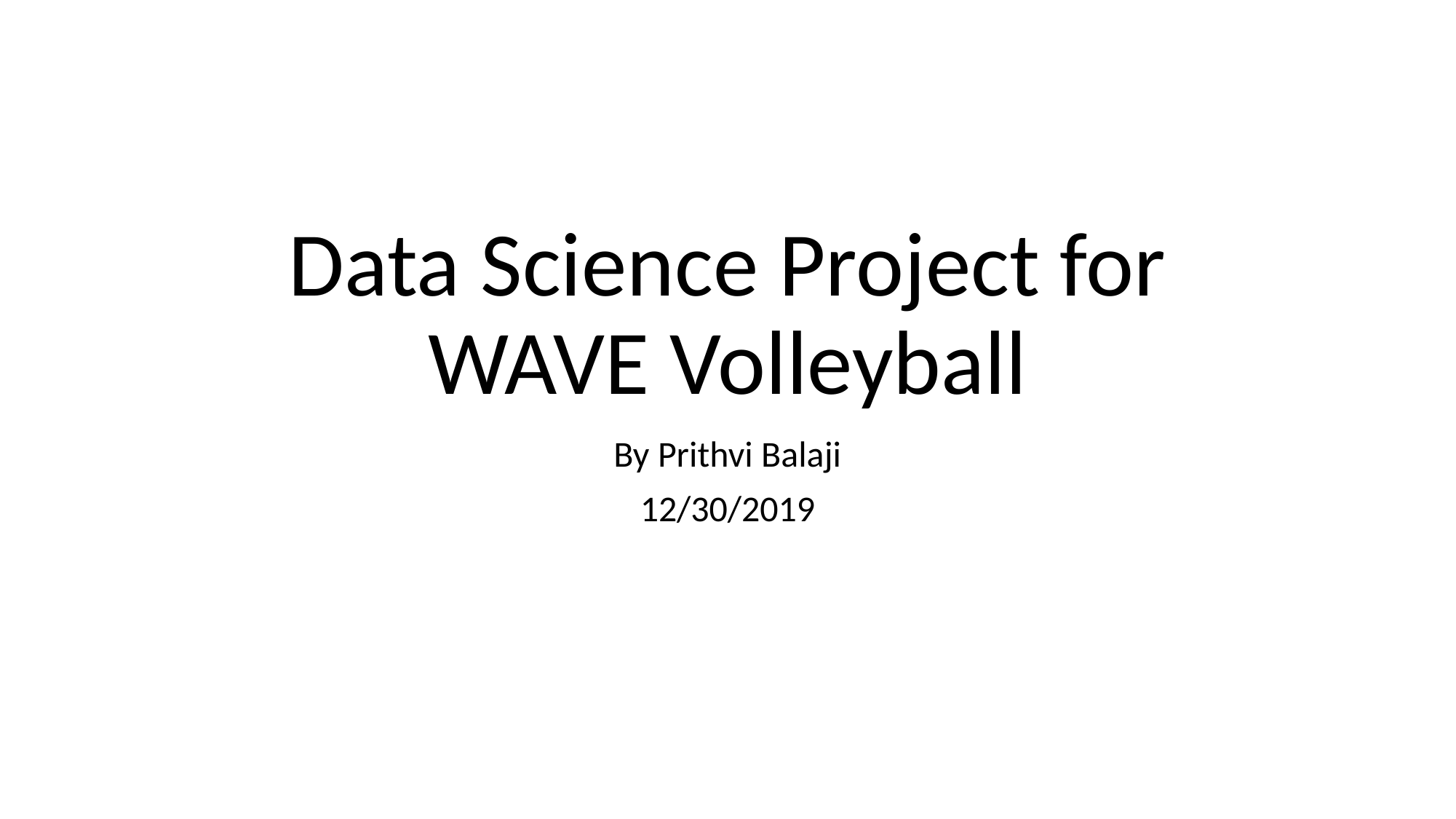

# Data Science Project for WAVE Volleyball
By Prithvi Balaji
12/30/2019